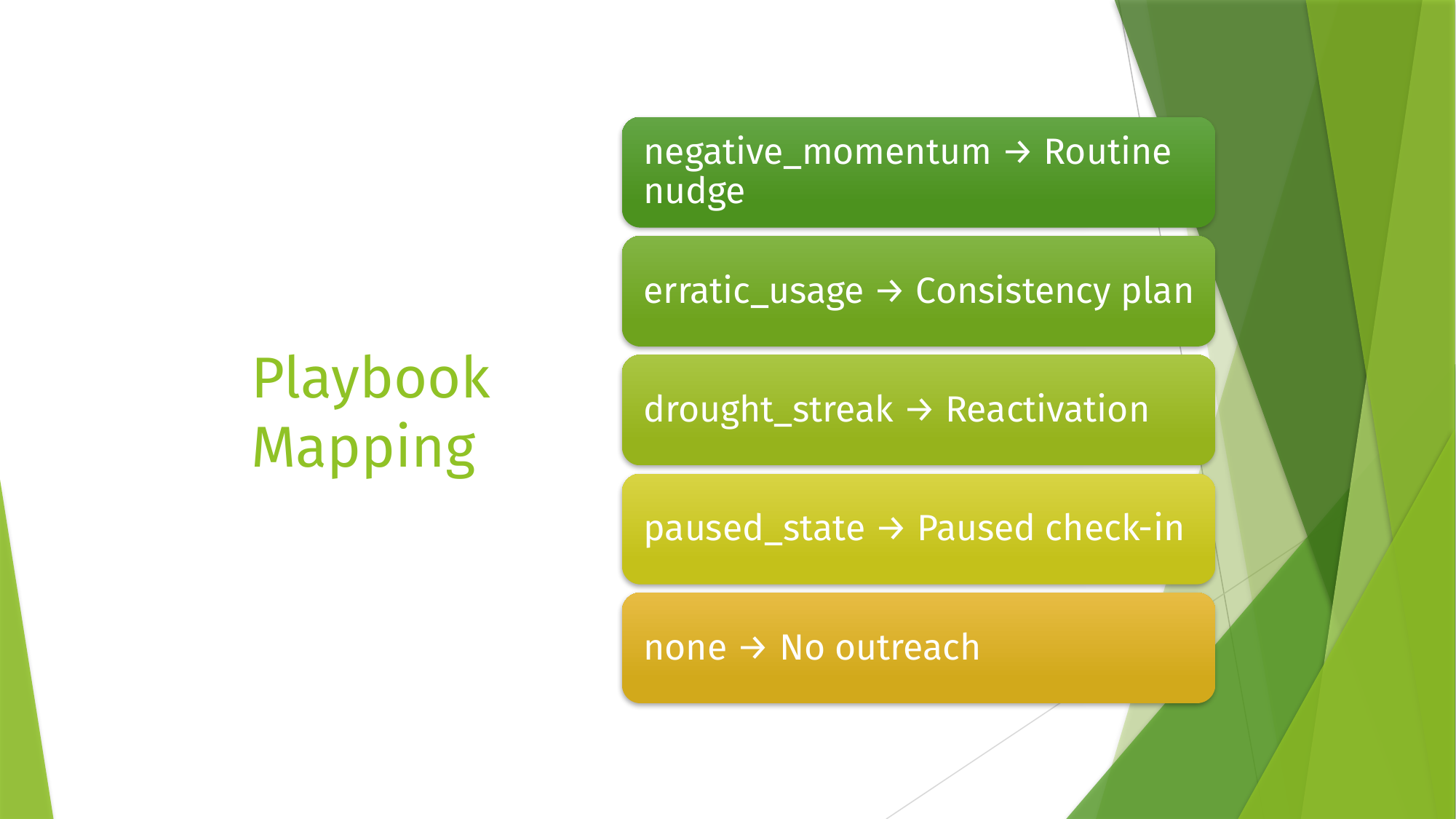

negative_momentum → Routine nudge
erratic_usage → Consistency plan
drought_streak → Reactivation
paused_state → Paused check-in
none → No outreach
# Playbook Mapping